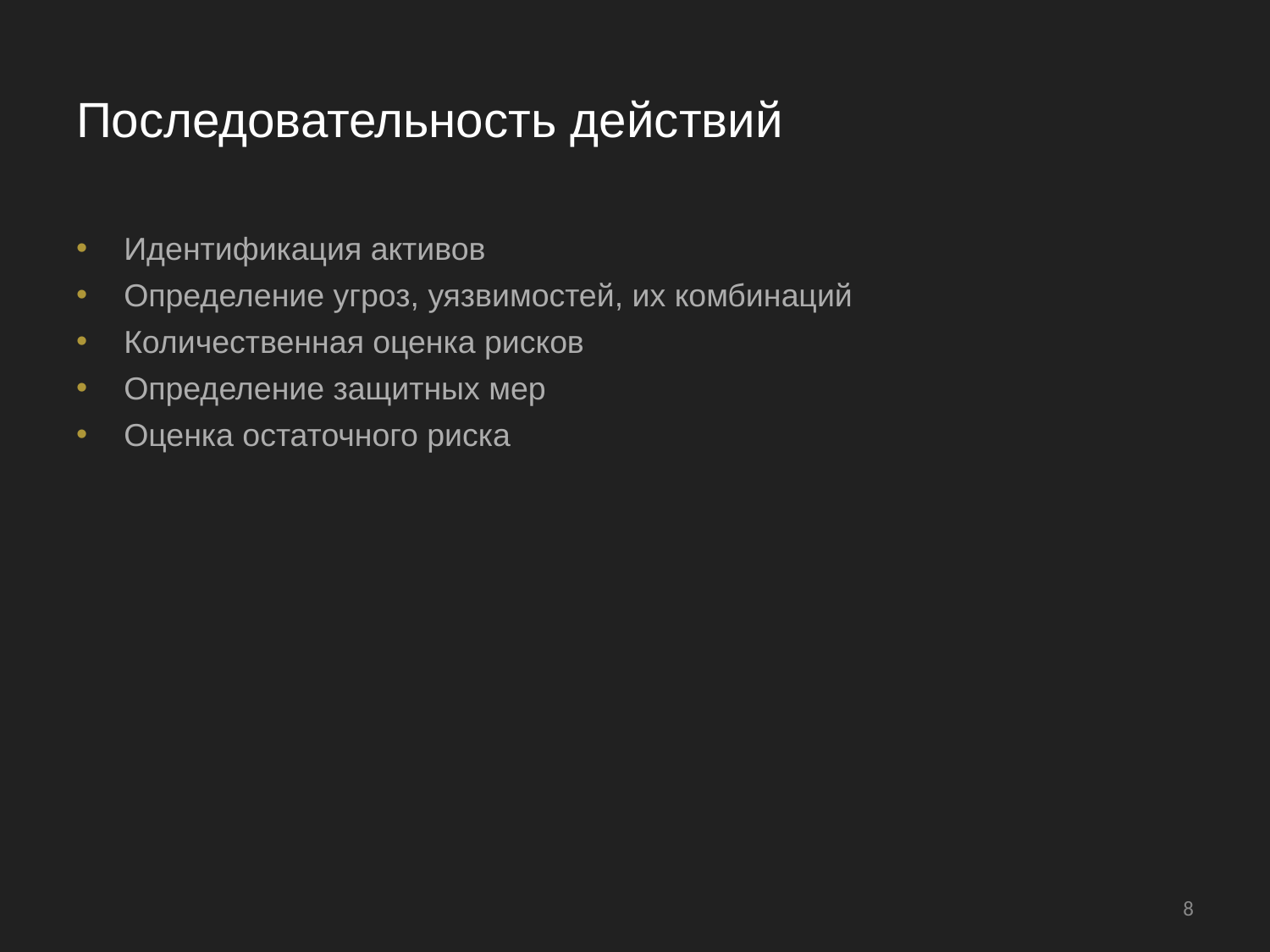

# Последовательность действий
Идентификация активов
Определение угроз, уязвимостей, их комбинаций
Количественная оценка рисков
Определение защитных мер
Оценка остаточного риска
8